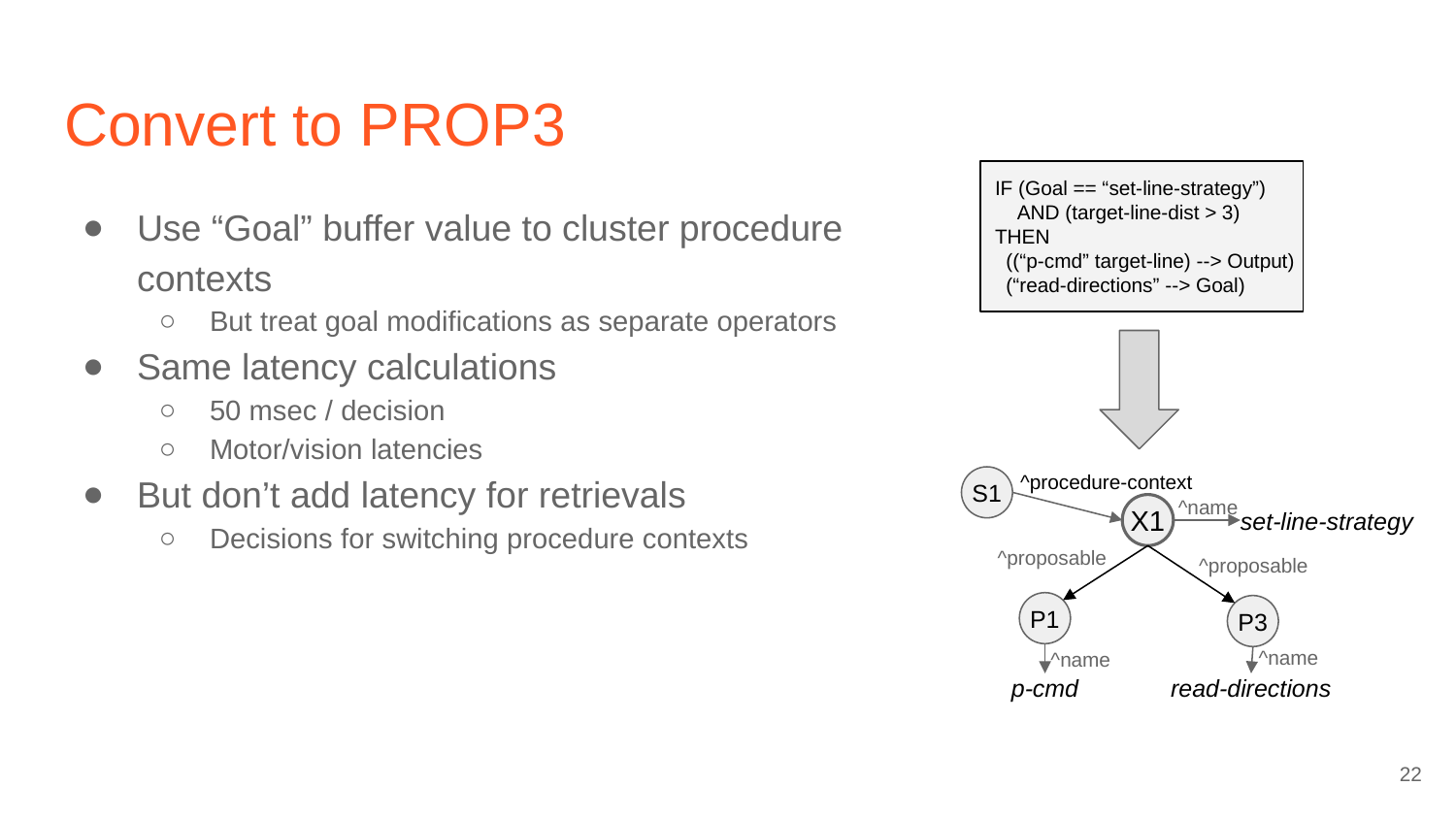

# Convert to PROP3
IF (Goal == “set-line-strategy”)
    AND (target-line-dist > 3)
THEN
  ((“p-cmd” target-line) --> Output)
  (“read-directions” --> Goal)
Use “Goal” buffer value to cluster procedure contexts
But treat goal modifications as separate operators
Same latency calculations
50 msec / decision
Motor/vision latencies
But don’t add latency for retrievals
Decisions for switching procedure contexts

S1
^procedure-context
^name
X1
set-line-strategy
^proposable
^proposable
P1
P3
^name
^name
p-cmd
read-directions
22